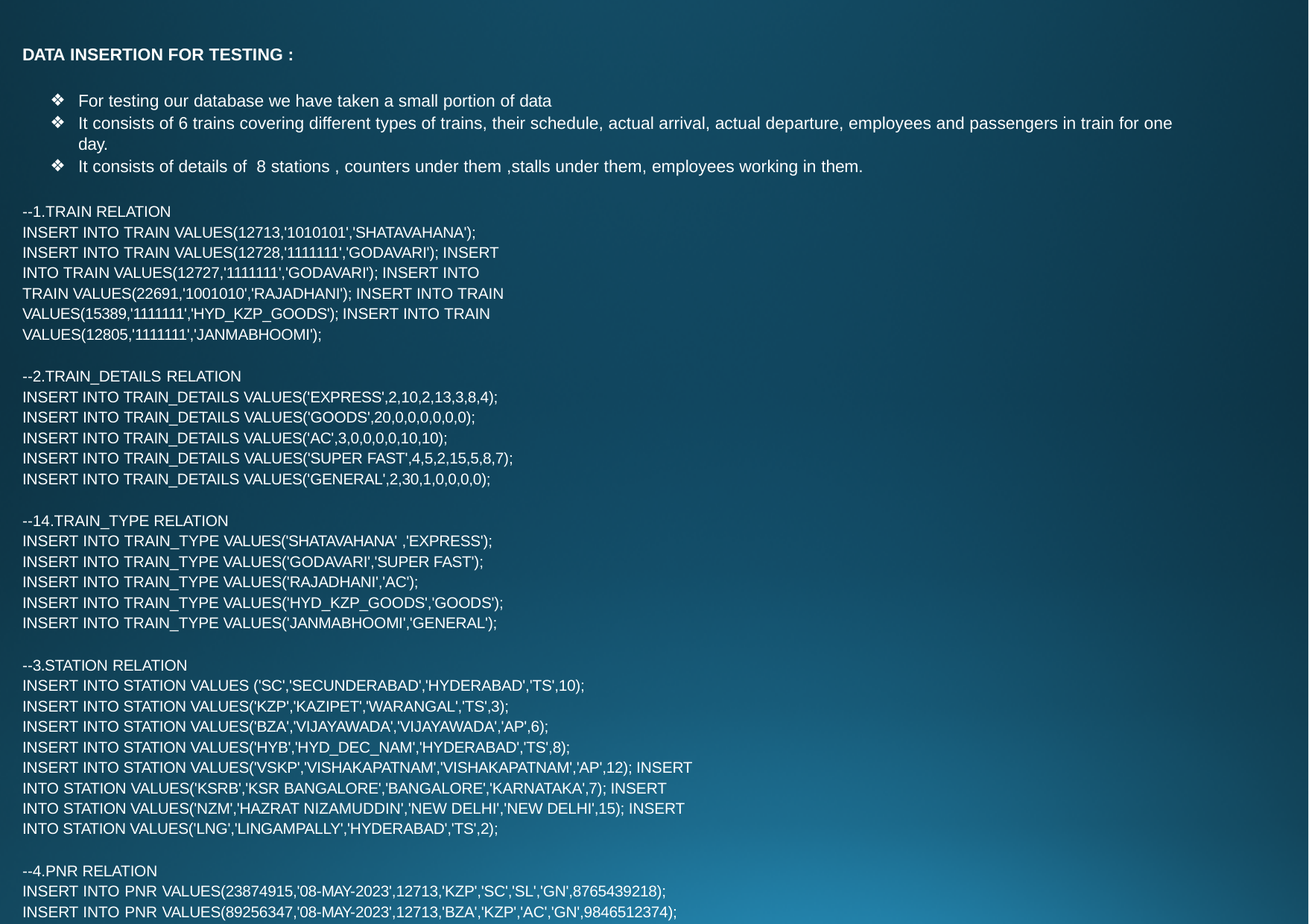

DATA INSERTION FOR TESTING :

For testing our database we have taken a small portion of data
It consists of 6 trains covering different types of trains, their schedule, actual arrival, actual departure, employees and passengers in train for one day.
It consists of details of 8 stations , counters under them ,stalls under them, employees working in them.

--1.TRAIN RELATION
INSERT INTO TRAIN VALUES(12713,'1010101','SHATAVAHANA'); INSERT INTO TRAIN VALUES(12728,'1111111','GODAVARI'); INSERT INTO TRAIN VALUES(12727,'1111111','GODAVARI'); INSERT INTO TRAIN VALUES(22691,'1001010','RAJADHANI'); INSERT INTO TRAIN VALUES(15389,'1111111','HYD_KZP_GOODS'); INSERT INTO TRAIN VALUES(12805,'1111111','JANMABHOOMI');

--2.TRAIN_DETAILS RELATION
INSERT INTO TRAIN_DETAILS VALUES('EXPRESS',2,10,2,13,3,8,4); INSERT INTO TRAIN_DETAILS VALUES('GOODS',20,0,0,0,0,0,0); INSERT INTO TRAIN_DETAILS VALUES('AC',3,0,0,0,0,10,10);
INSERT INTO TRAIN_DETAILS VALUES('SUPER FAST',4,5,2,15,5,8,7); INSERT INTO TRAIN_DETAILS VALUES('GENERAL',2,30,1,0,0,0,0);

--14.TRAIN_TYPE RELATION
INSERT INTO TRAIN_TYPE VALUES('SHATAVAHANA' ,'EXPRESS'); INSERT INTO TRAIN_TYPE VALUES('GODAVARI','SUPER FAST'); INSERT INTO TRAIN_TYPE VALUES('RAJADHANI','AC');
INSERT INTO TRAIN_TYPE VALUES('HYD_KZP_GOODS','GOODS'); INSERT INTO TRAIN_TYPE VALUES('JANMABHOOMI','GENERAL');

--3.STATION RELATION
INSERT INTO STATION VALUES ('SC','SECUNDERABAD','HYDERABAD','TS',10); INSERT INTO STATION VALUES('KZP','KAZIPET','WARANGAL','TS',3);
INSERT INTO STATION VALUES('BZA','VIJAYAWADA','VIJAYAWADA','AP',6); INSERT INTO STATION VALUES('HYB','HYD_DEC_NAM','HYDERABAD','TS',8);
INSERT INTO STATION VALUES('VSKP','VISHAKAPATNAM','VISHAKAPATNAM','AP',12); INSERT INTO STATION VALUES('KSRB','KSR BANGALORE','BANGALORE','KARNATAKA',7); INSERT INTO STATION VALUES('NZM','HAZRAT NIZAMUDDIN','NEW DELHI','NEW DELHI',15); INSERT INTO STATION VALUES('LNG','LINGAMPALLY','HYDERABAD','TS',2);

--4.PNR RELATION
INSERT INTO PNR VALUES(23874915,'08-MAY-2023',12713,'KZP','SC','SL','GN',8765439218); INSERT INTO PNR VALUES(89256347,'08-MAY-2023',12713,'BZA','KZP','AC','GN',9846512374);